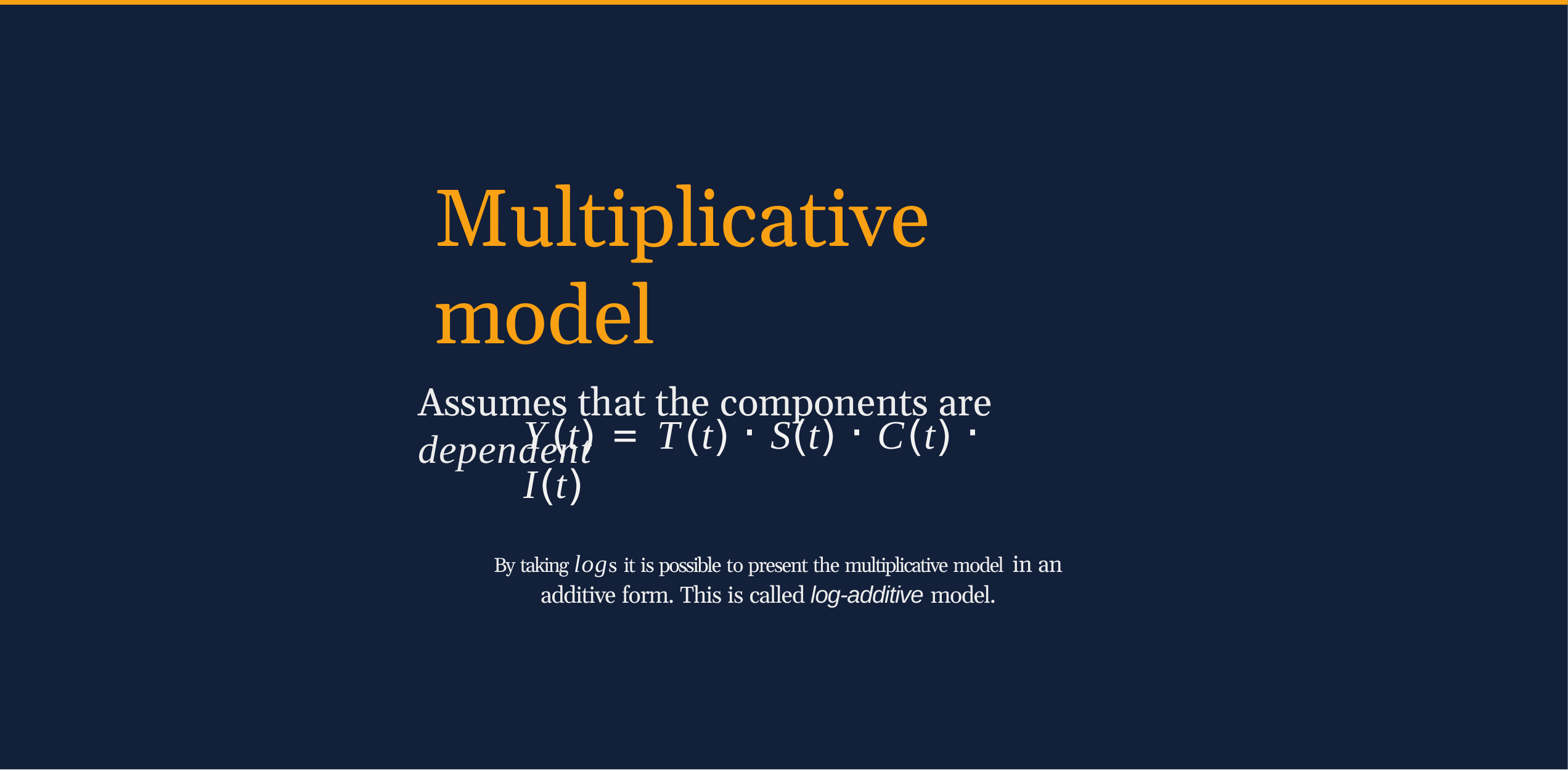

# Multiplicative model
Assumes that the components are dependent
Y(t) = T(t) ⋅ S(t) ⋅ C(t) ⋅ I(t)
By taking logs it is possible to present the multiplicative model  in an additive form. This is called log-additive model.